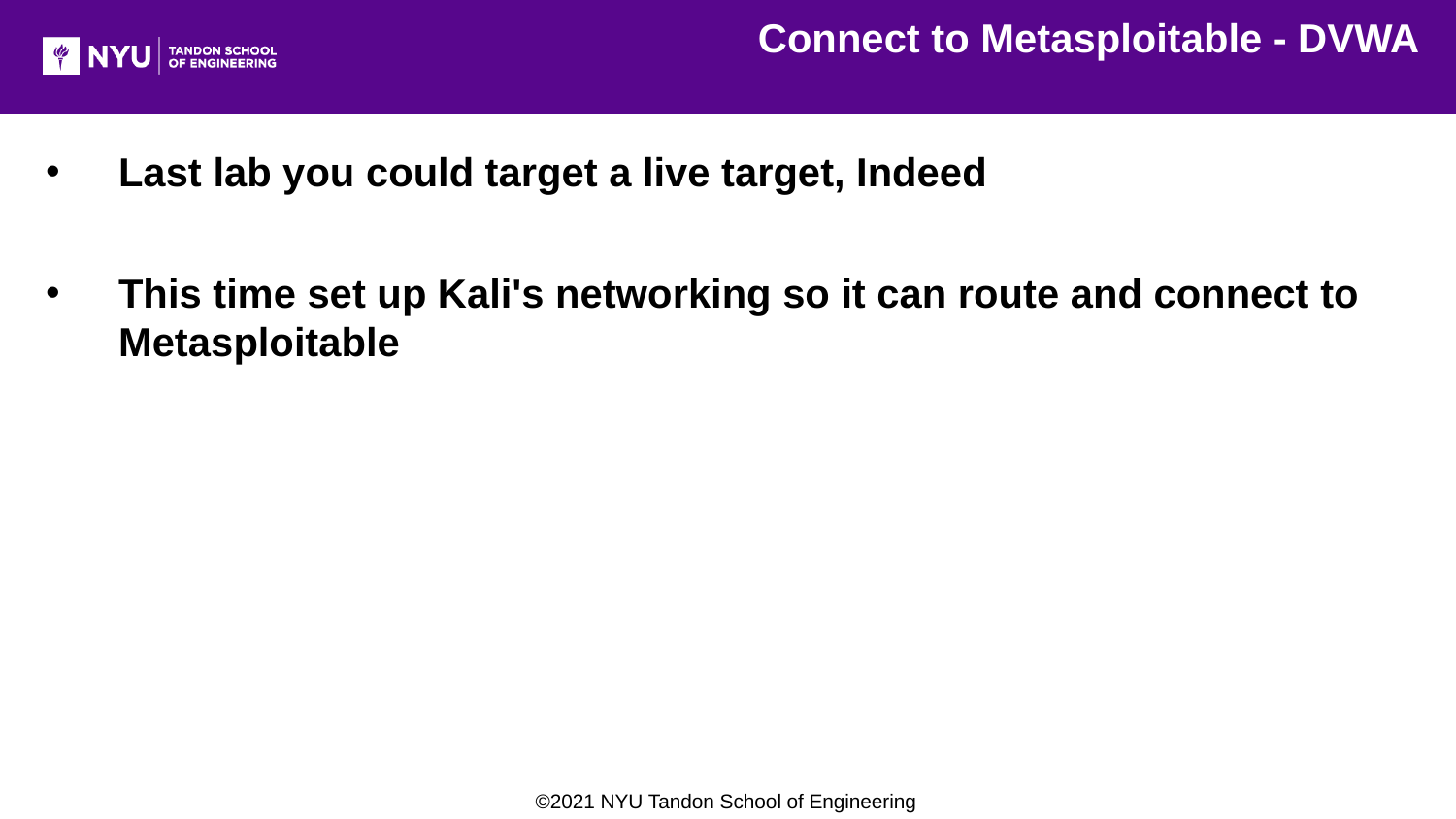

Connect to Metasploitable - DVWA
Last lab you could target a live target, Indeed

This time set up Kali's networking so it can route and connect to Metasploitable